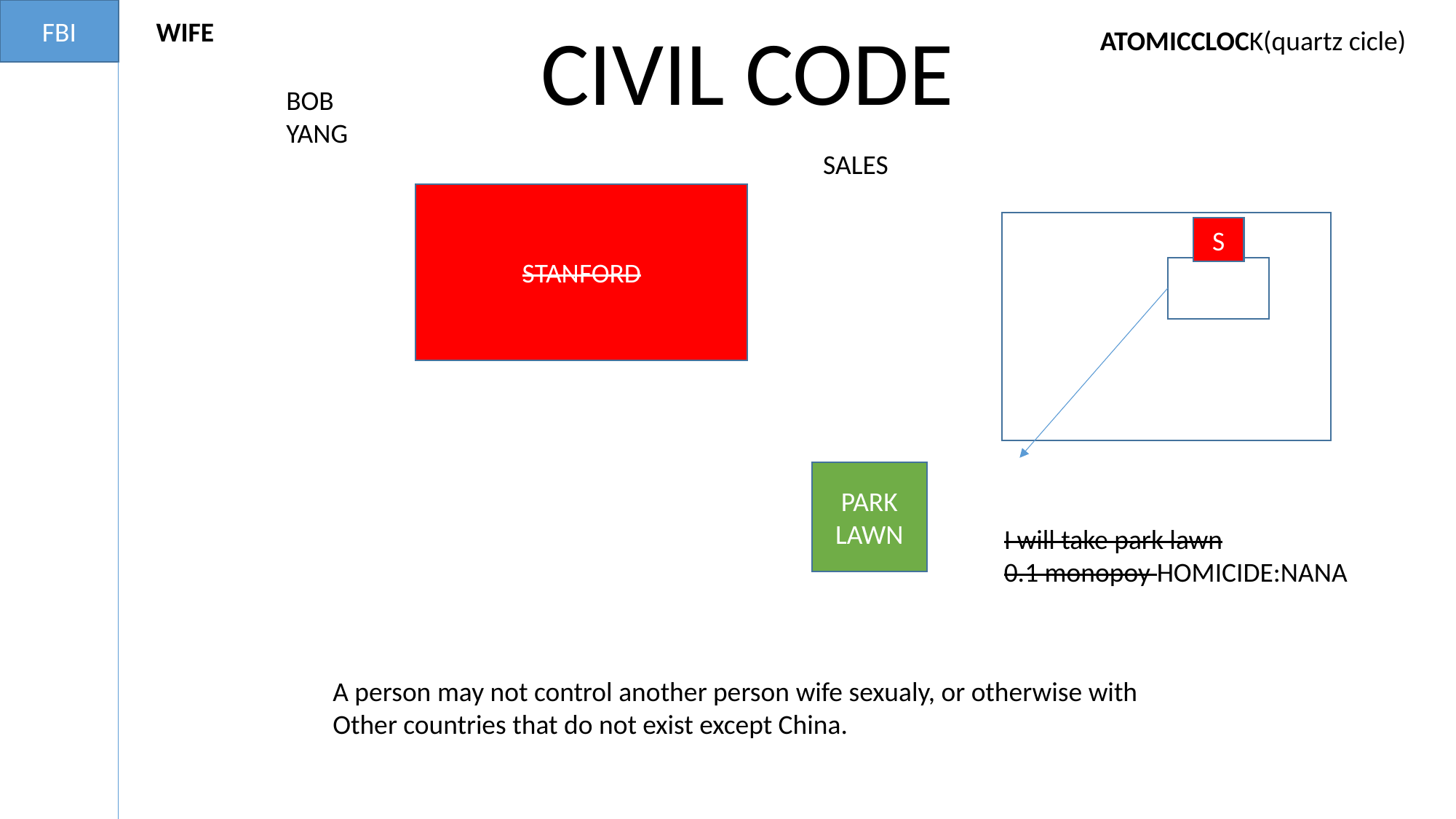

FBI
WIFE
CIVIL CODE
ATOMICCLOCK(quartz cicle)
BOB
YANG
SALES
STANFORD

S

PARK
LAWN
I will take park lawn
0.1 monopoy HOMICIDE:NANA
A person may not control another person wife sexualy, or otherwise with
Other countries that do not exist except China.